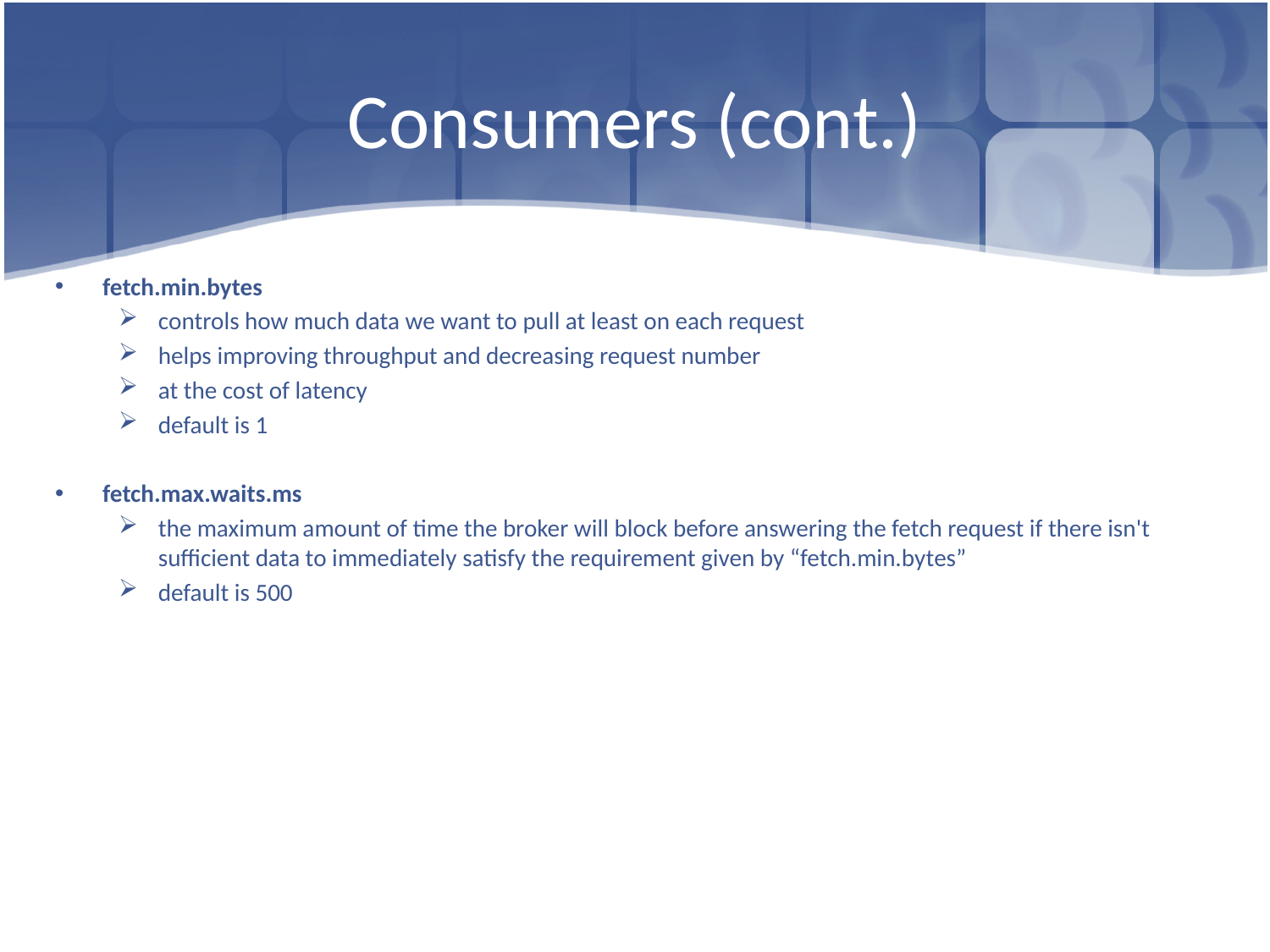

# Consumers (cont.)
fetch.min.bytes
controls how much data we want to pull at least on each request
helps improving throughput and decreasing request number
at the cost of latency
default is 1

fetch.max.waits.ms
the maximum amount of time the broker will block before answering the fetch request if there isn't sufficient data to immediately satisfy the requirement given by “fetch.min.bytes”
default is 500